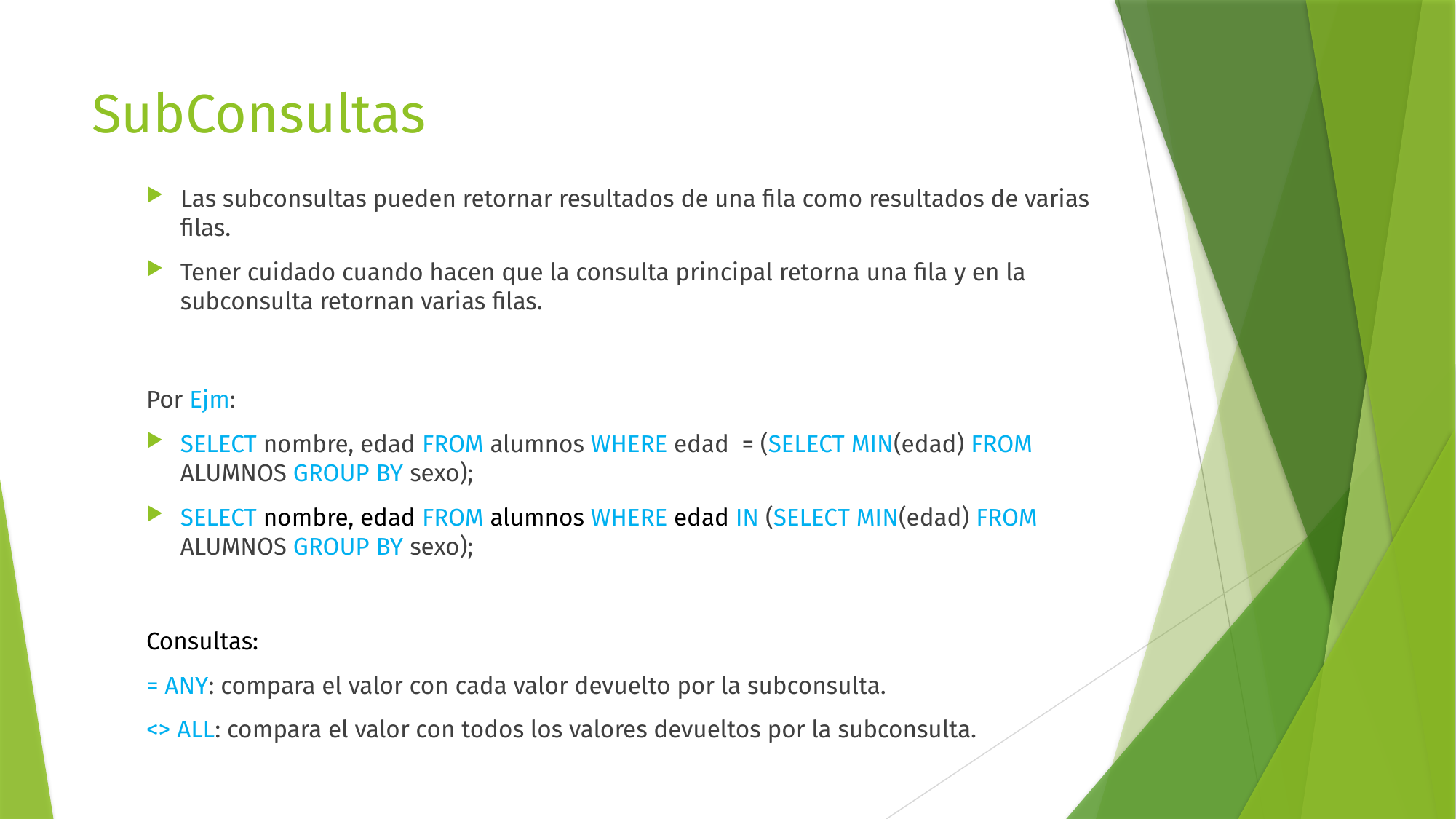

# SubConsultas
Las subconsultas pueden retornar resultados de una fila como resultados de varias filas.
Tener cuidado cuando hacen que la consulta principal retorna una fila y en la subconsulta retornan varias filas.

Por Ejm:
SELECT nombre, edad FROM alumnos WHERE edad  = (SELECT MIN(edad) FROM ALUMNOS GROUP BY sexo);
SELECT nombre, edad FROM alumnos WHERE edad IN (SELECT MIN(edad) FROM ALUMNOS GROUP BY sexo);

Consultas:
= ANY: compara el valor con cada valor devuelto por la subconsulta.
<> ALL: compara el valor con todos los valores devueltos por la subconsulta.